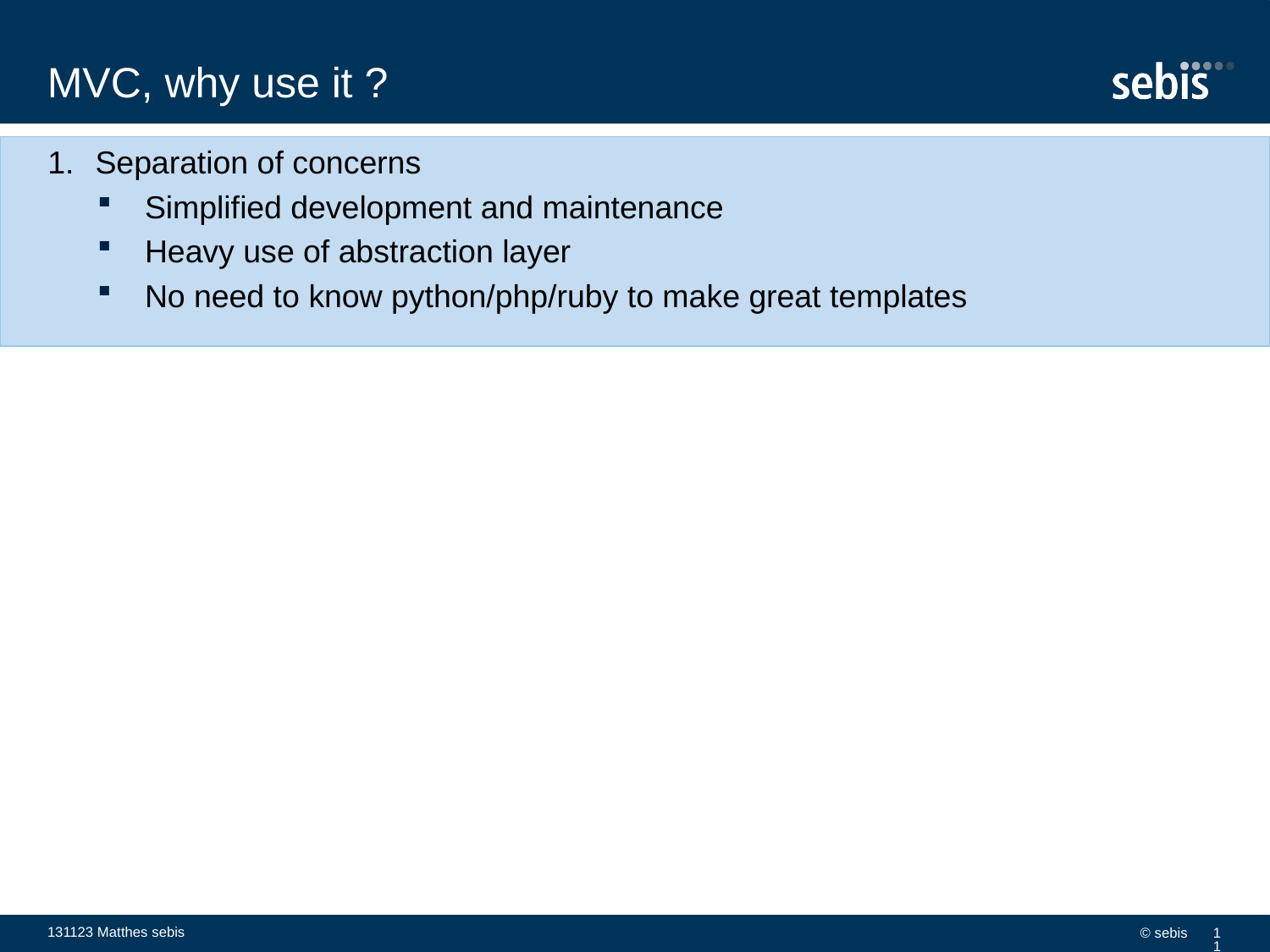

# MVC, why use it ?
Separation of concerns
Simplified development and maintenance
Heavy use of abstraction layer
No need to know python/php/ruby to make great templates

131123 Matthes sebis
© sebis
11